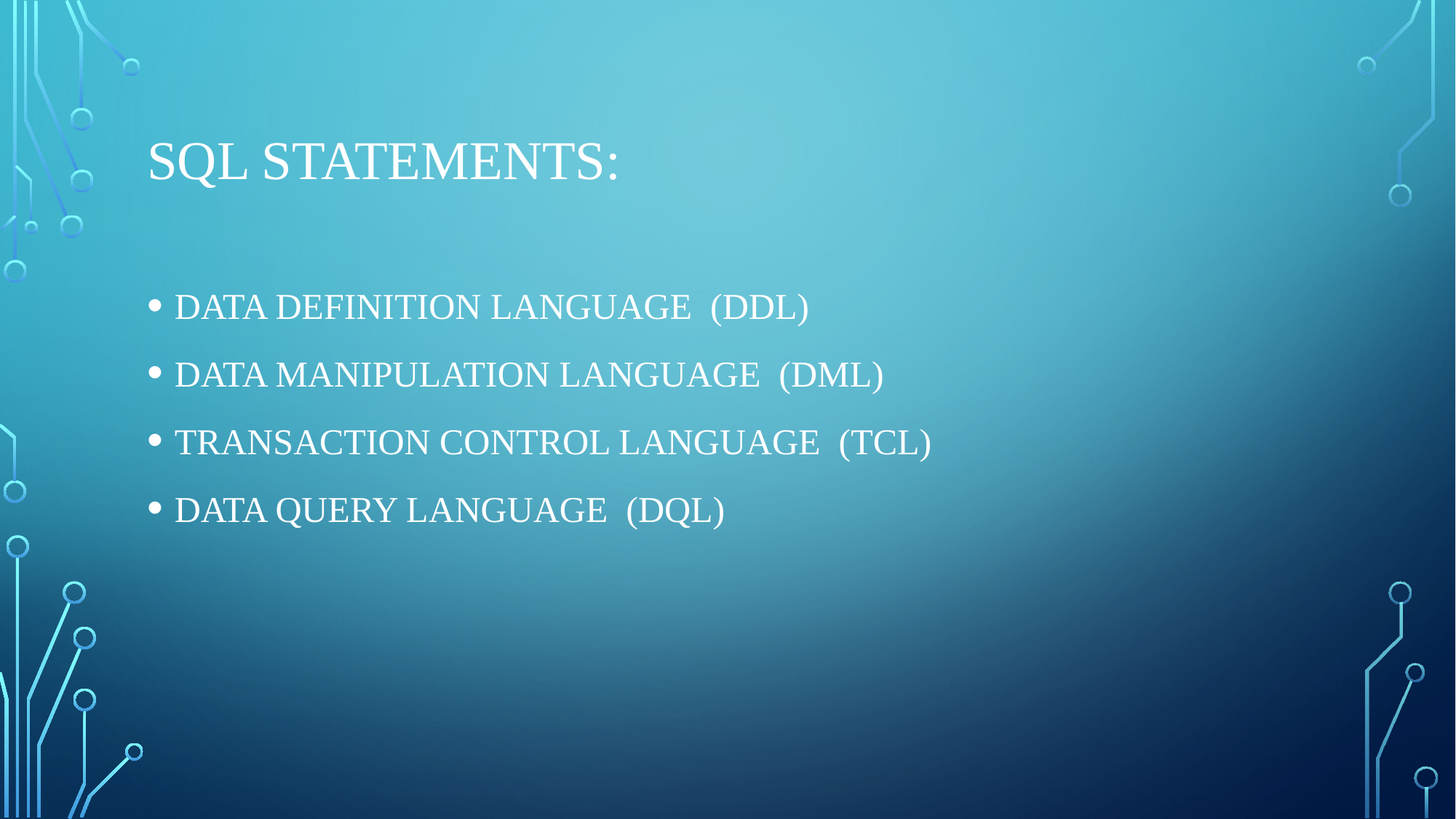

# SQL STATEMENTS:
DATA DEFINITION LANGUAGE  (DDL)
DATA MANIPULATION LANGUAGE  (DML)
TRANSACTION CONTROL LANGUAGE  (TCL)
DATA QUERY LANGUAGE  (DQL)